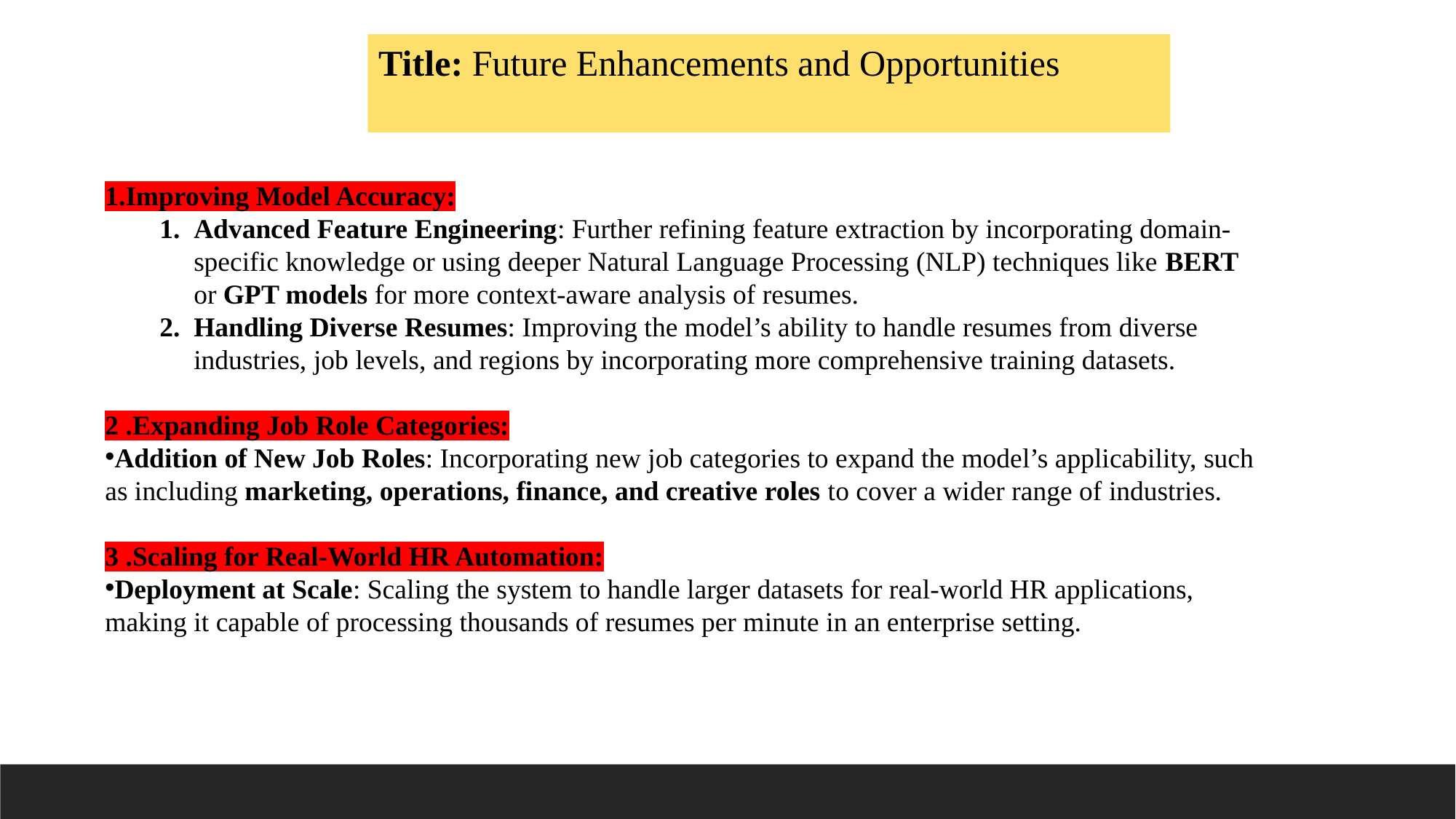

Title: Future Enhancements and Opportunities

Improving Model Accuracy:
Advanced Feature Engineering: Further refining feature extraction by incorporating domain-specific knowledge or using deeper Natural Language Processing (NLP) techniques like BERT or GPT models for more context-aware analysis of resumes.
Handling Diverse Resumes: Improving the model’s ability to handle resumes from diverse industries, job levels, and regions by incorporating more comprehensive training datasets.

2 .Expanding Job Role Categories:
Addition of New Job Roles: Incorporating new job categories to expand the model’s applicability, such as including marketing, operations, finance, and creative roles to cover a wider range of industries.

3 .Scaling for Real-World HR Automation:
Deployment at Scale: Scaling the system to handle larger datasets for real-world HR applications, making it capable of processing thousands of resumes per minute in an enterprise setting.